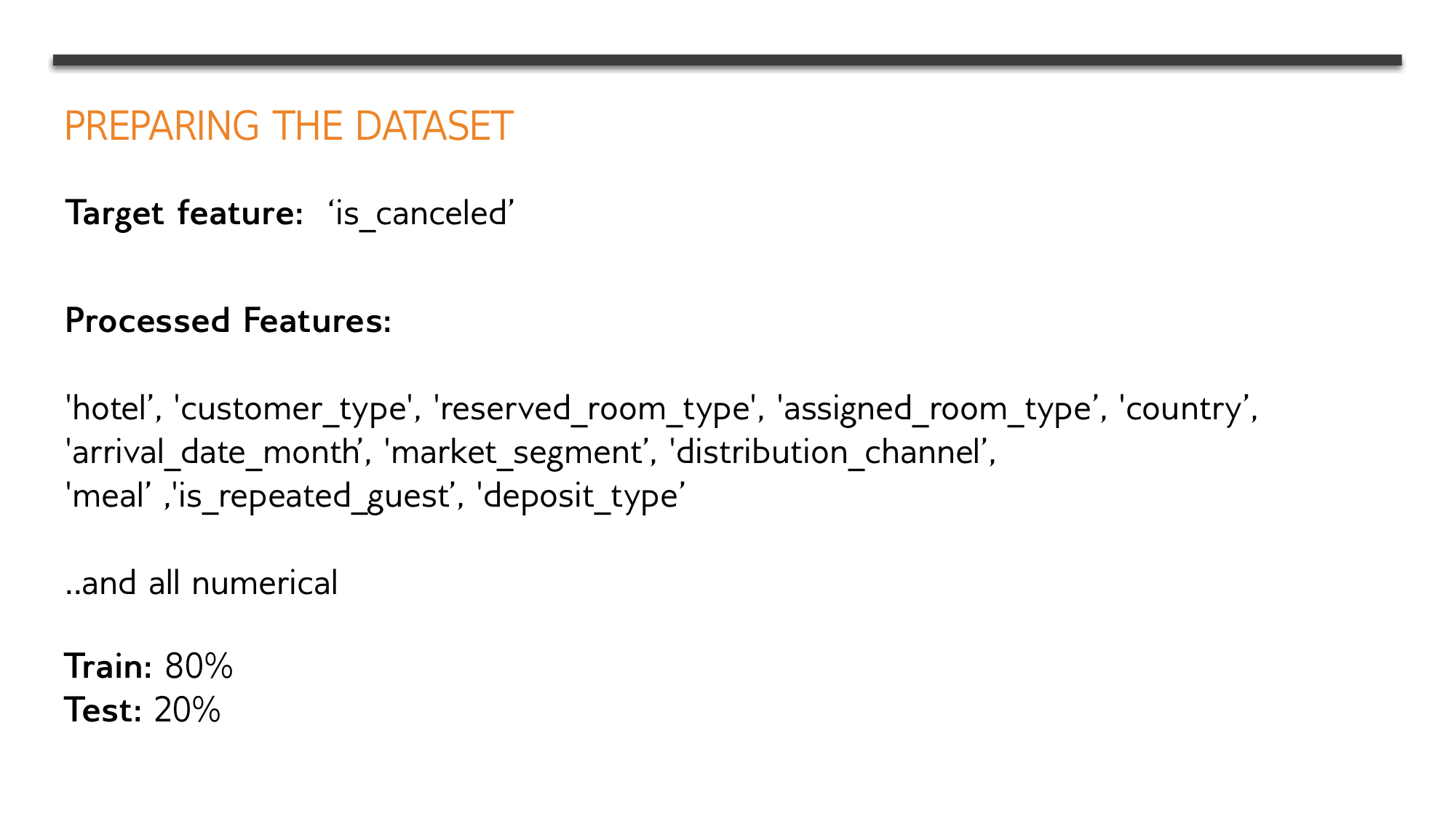

# Preparing the dataset
Target feature:  ‘is_canceled’
Processed Features:

'hotel’, 'customer_type', 'reserved_room_type', 'assigned_room_type’, 'country’, 'arrival_date_month’, 'market_segment’, 'distribution_channel’, 'meal’ ,'is_repeated_guest’, 'deposit_type’

..and all numerical

Train: 80%
Test: 20%